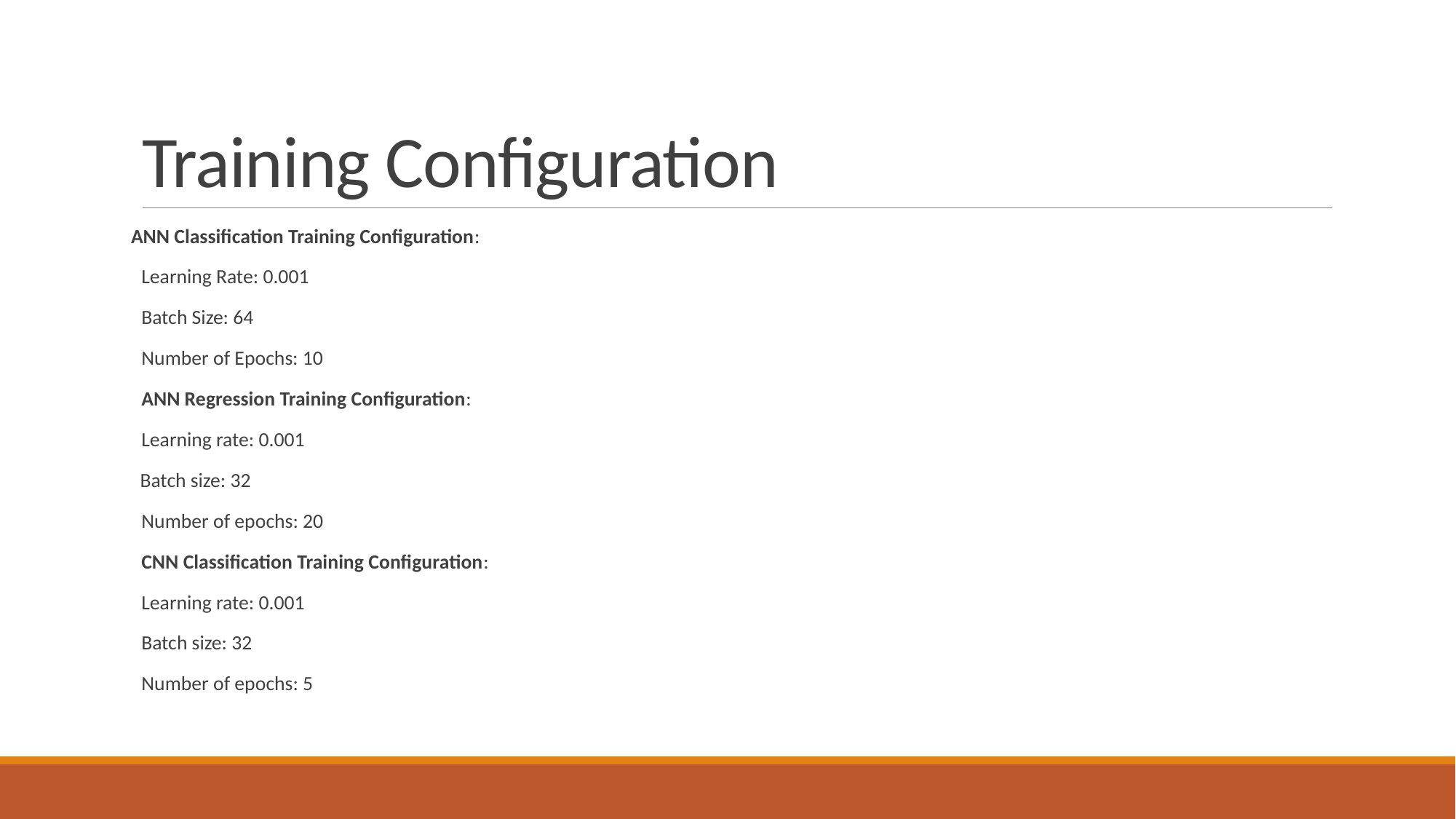

# Training Configuration
ANN Classification Training Configuration:
Learning Rate: 0.001
Batch Size: 64
Number of Epochs: 10
ANN Regression Training Configuration:
Learning rate: 0.001
  Batch size: 32
Number of epochs: 20
CNN Classification Training Configuration:
Learning rate: 0.001
Batch size: 32
Number of epochs: 5